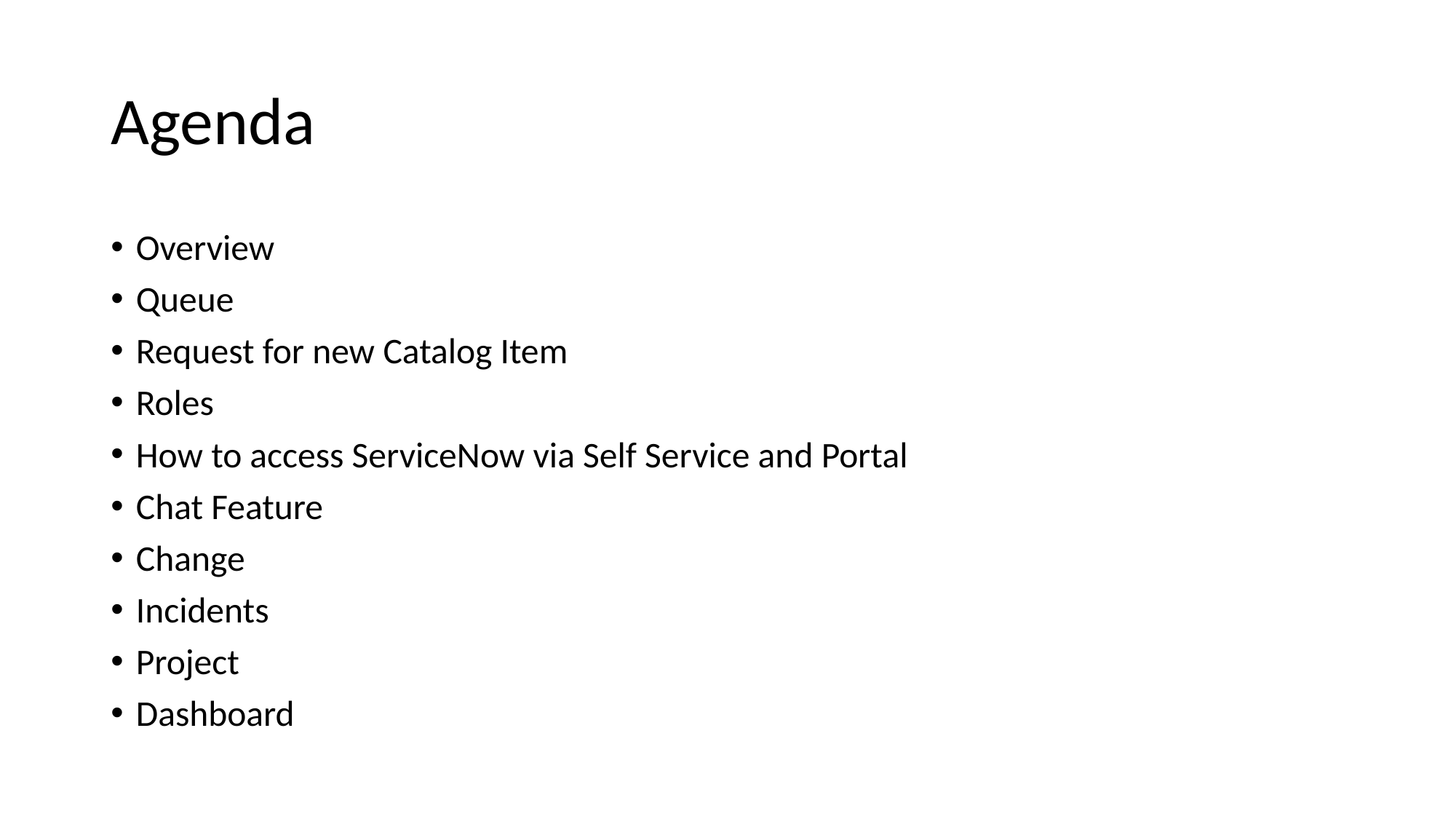

# Agenda
Overview
Queue
Request for new Catalog Item
Roles
How to access ServiceNow via Self Service and Portal
Chat Feature
Change
Incidents
Project
Dashboard